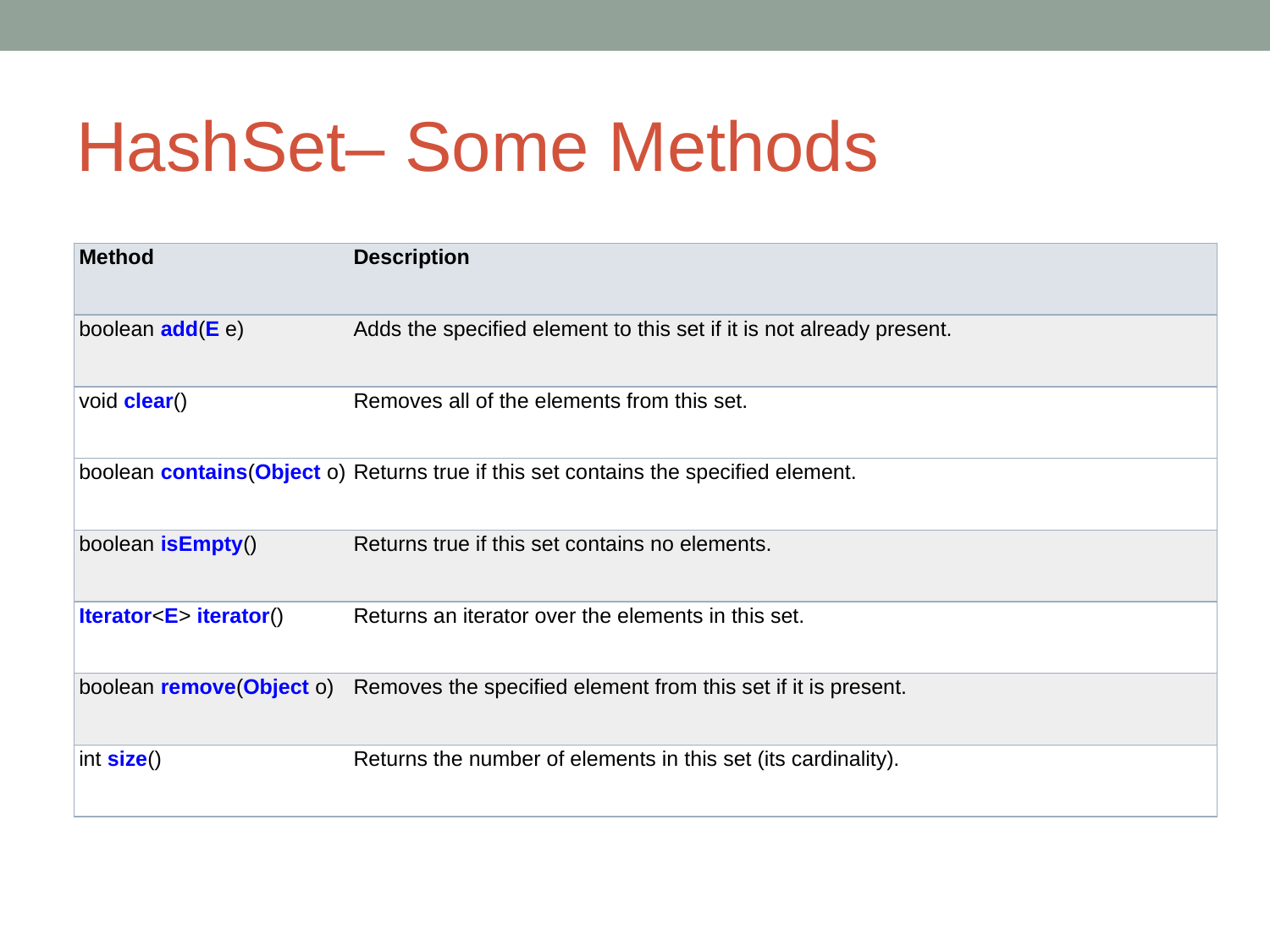

# HashSet– Some Methods
| Method | Description |
| --- | --- |
| boolean add(E e) | Adds the specified element to this set if it is not already present. |
| void clear() | Removes all of the elements from this set. |
| boolean contains(Object o) | Returns true if this set contains the specified element. |
| boolean isEmpty() | Returns true if this set contains no elements. |
| Iterator<E> iterator() | Returns an iterator over the elements in this set. |
| boolean remove(Object o) | Removes the specified element from this set if it is present. |
| int size() | Returns the number of elements in this set (its cardinality). |